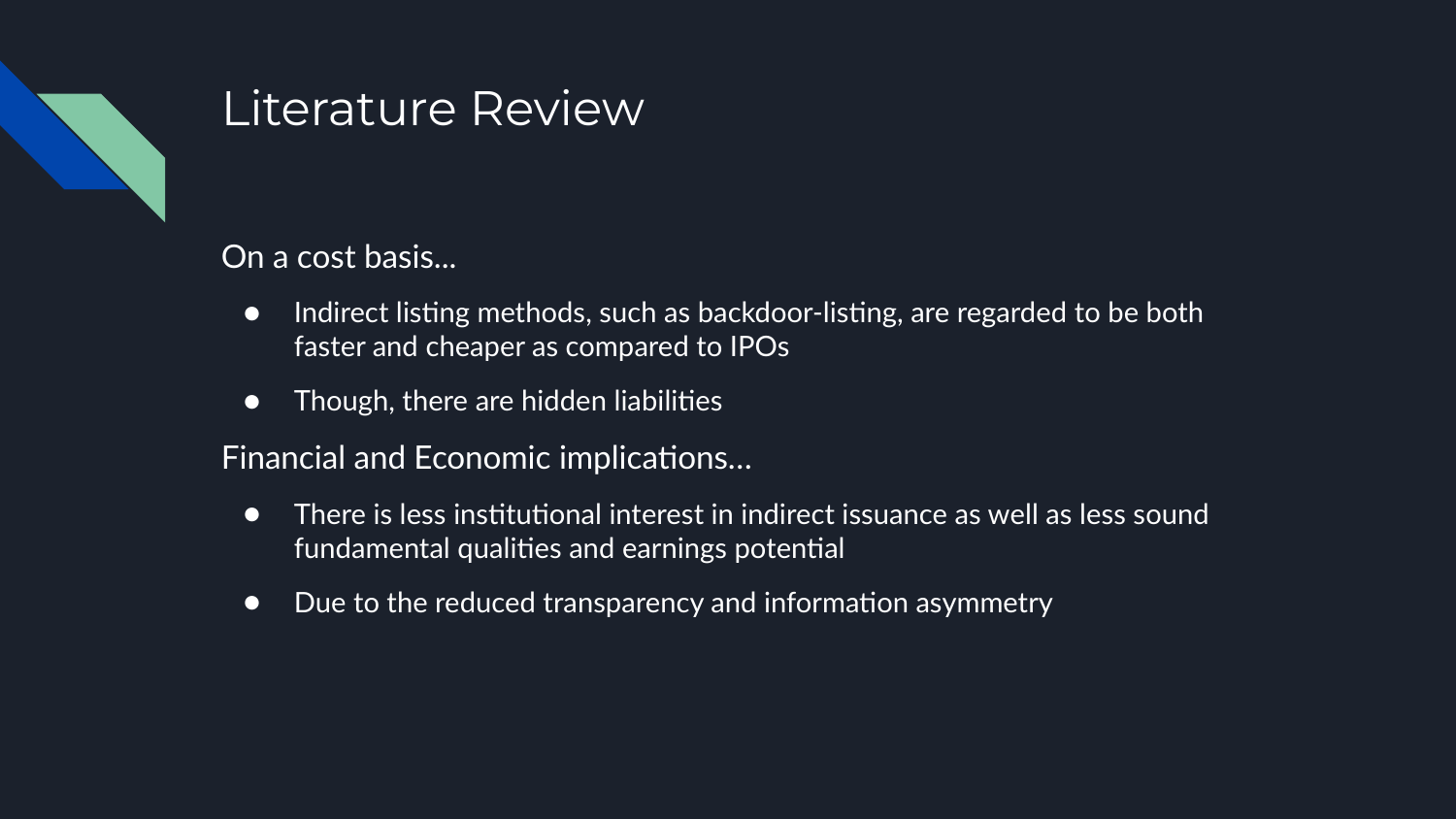

# Literature Review
On a cost basis...
Indirect listing methods, such as backdoor-listing, are regarded to be both faster and cheaper as compared to IPOs
Though, there are hidden liabilities
Financial and Economic implications…
There is less institutional interest in indirect issuance as well as less sound fundamental qualities and earnings potential
Due to the reduced transparency and information asymmetry